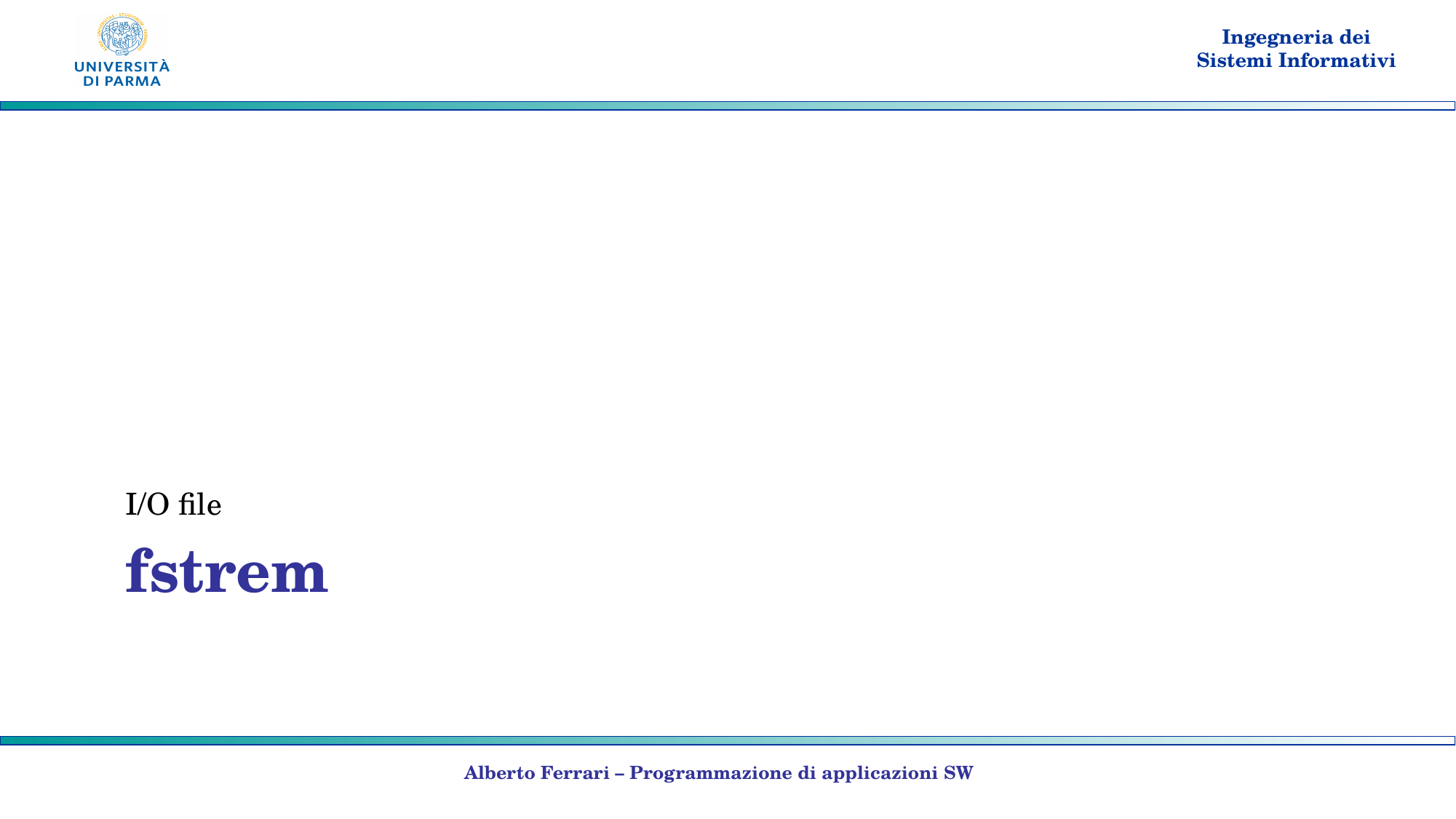

I/O file
# fstrem
Alberto Ferrari – Programmazione di applicazioni SW